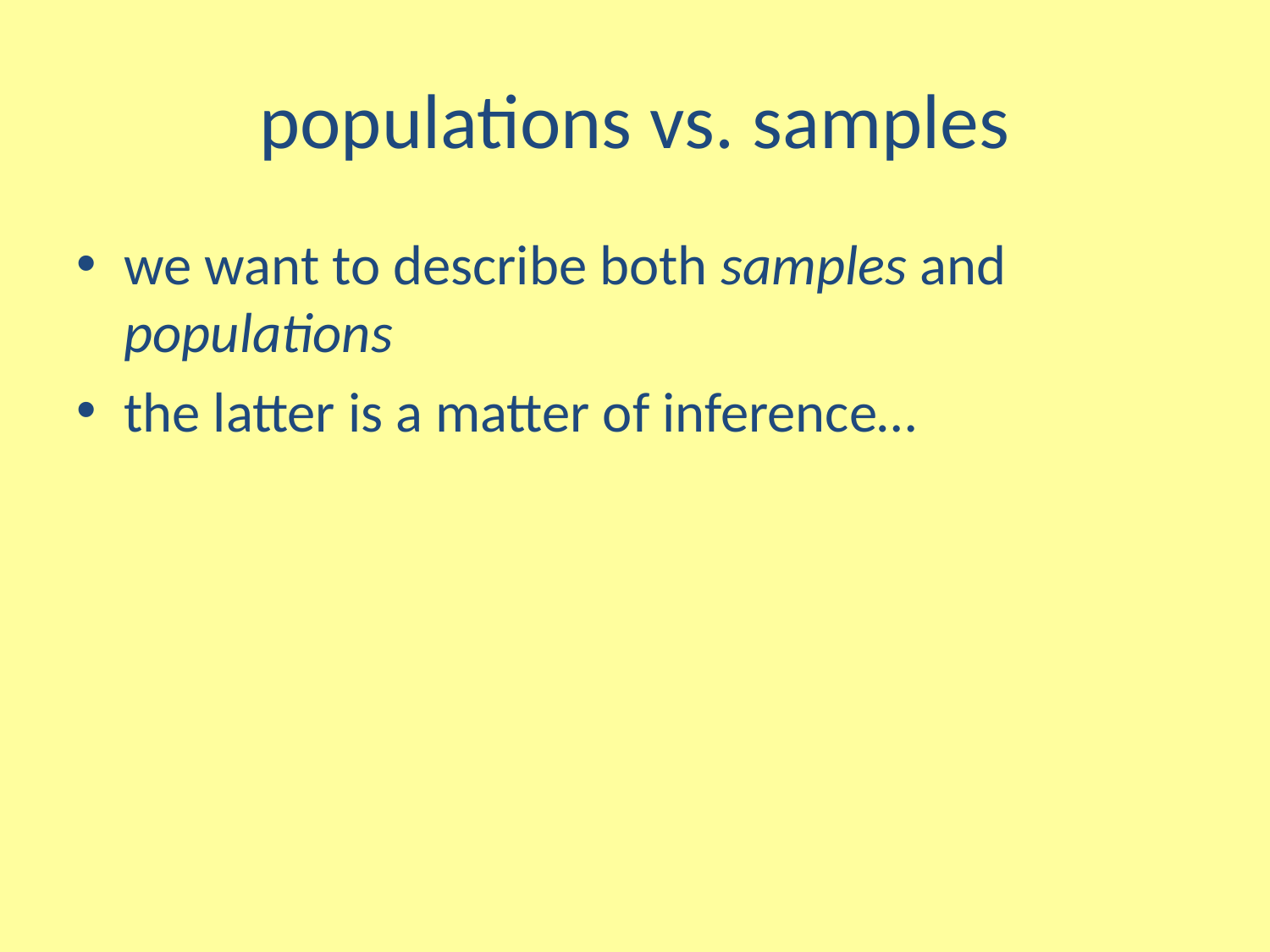

# populations vs. samples
we want to describe both samples and populations
the latter is a matter of inference…